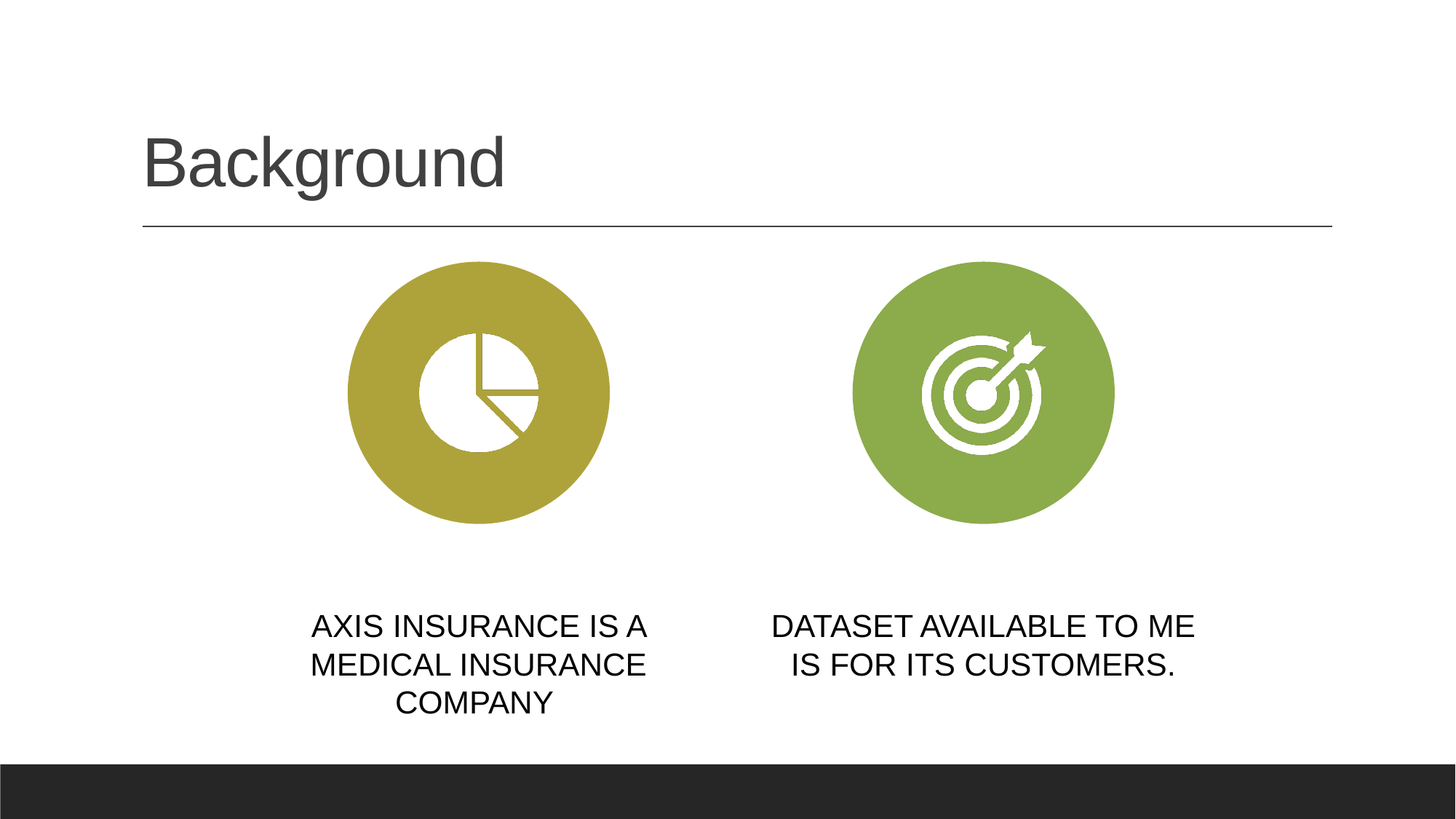

# Background
AXIS INSURANCE is A medical insurance company
Dataset available to me is for its customers.